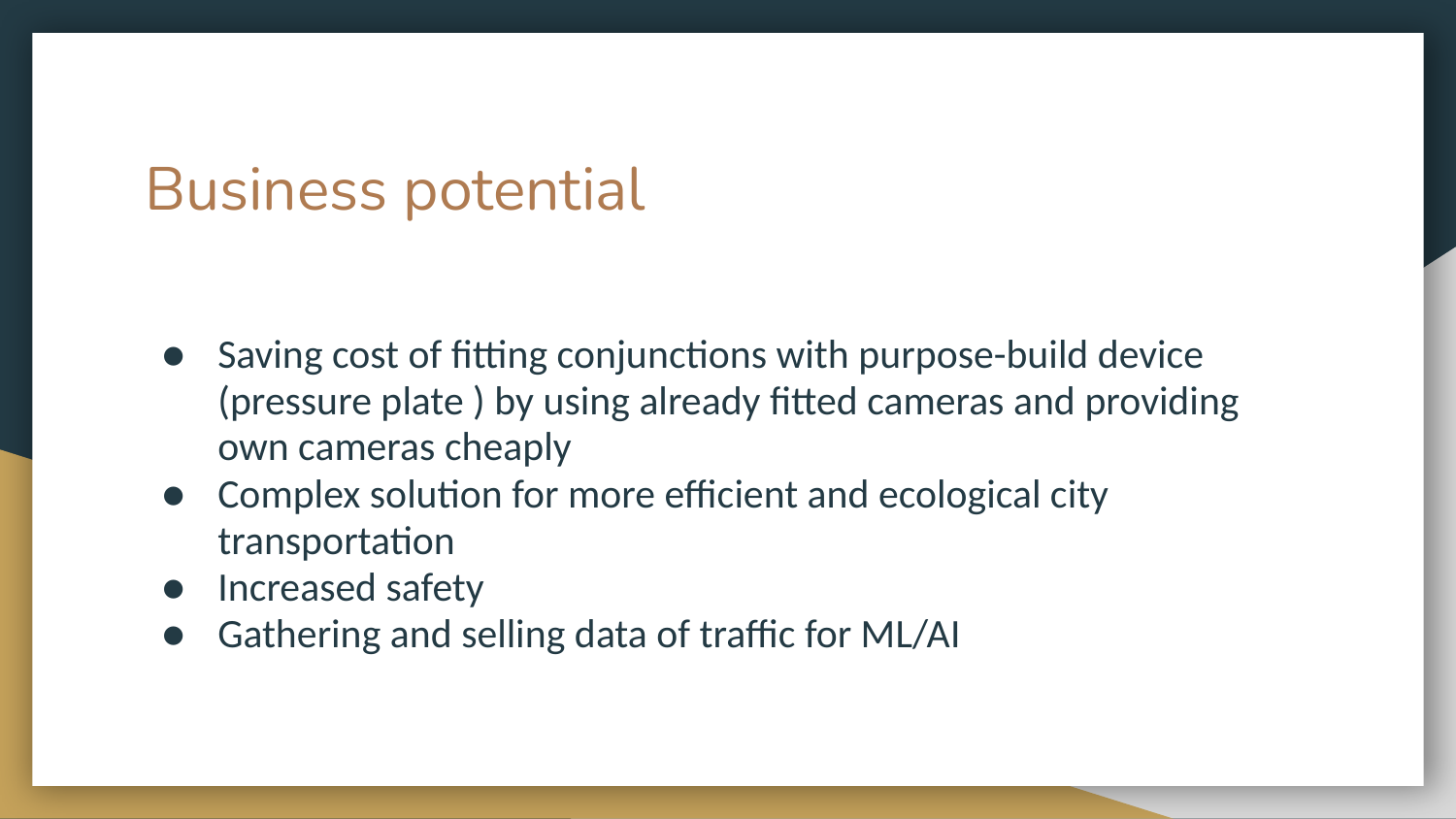

# Business potential
Saving cost of fitting conjunctions with purpose-build device (pressure plate ) by using already fitted cameras and providing own cameras cheaply
Complex solution for more efficient and ecological city transportation
Increased safety
Gathering and selling data of traffic for ML/AI